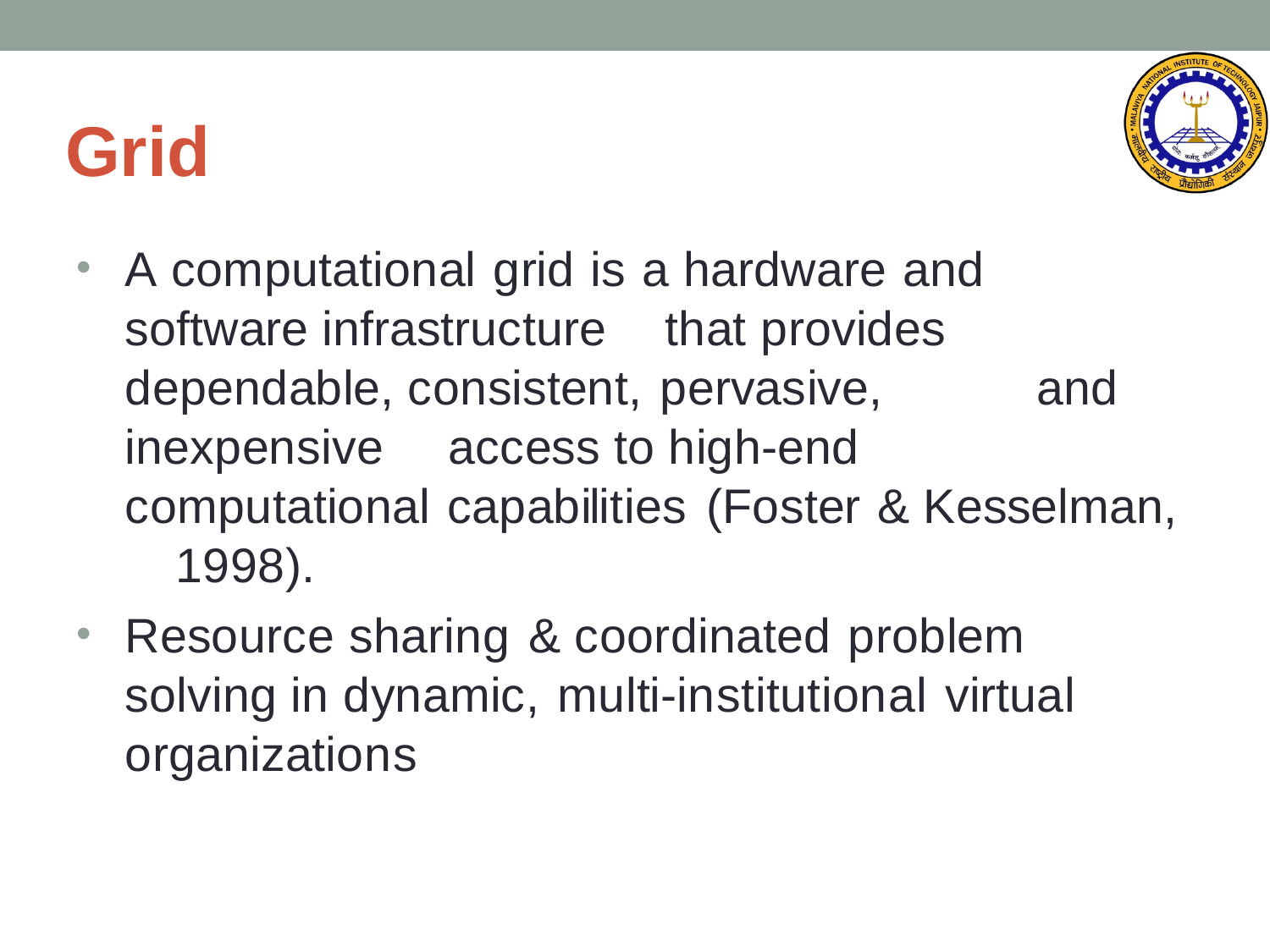

# Grid
A computational grid is a hardware and software infrastructure	that provides dependable, consistent, pervasive,	and inexpensive	access to high-end computational capabilities (Foster & Kesselman,	1998).
Resource sharing & coordinated problem solving in dynamic, multi-institutional virtual organizations